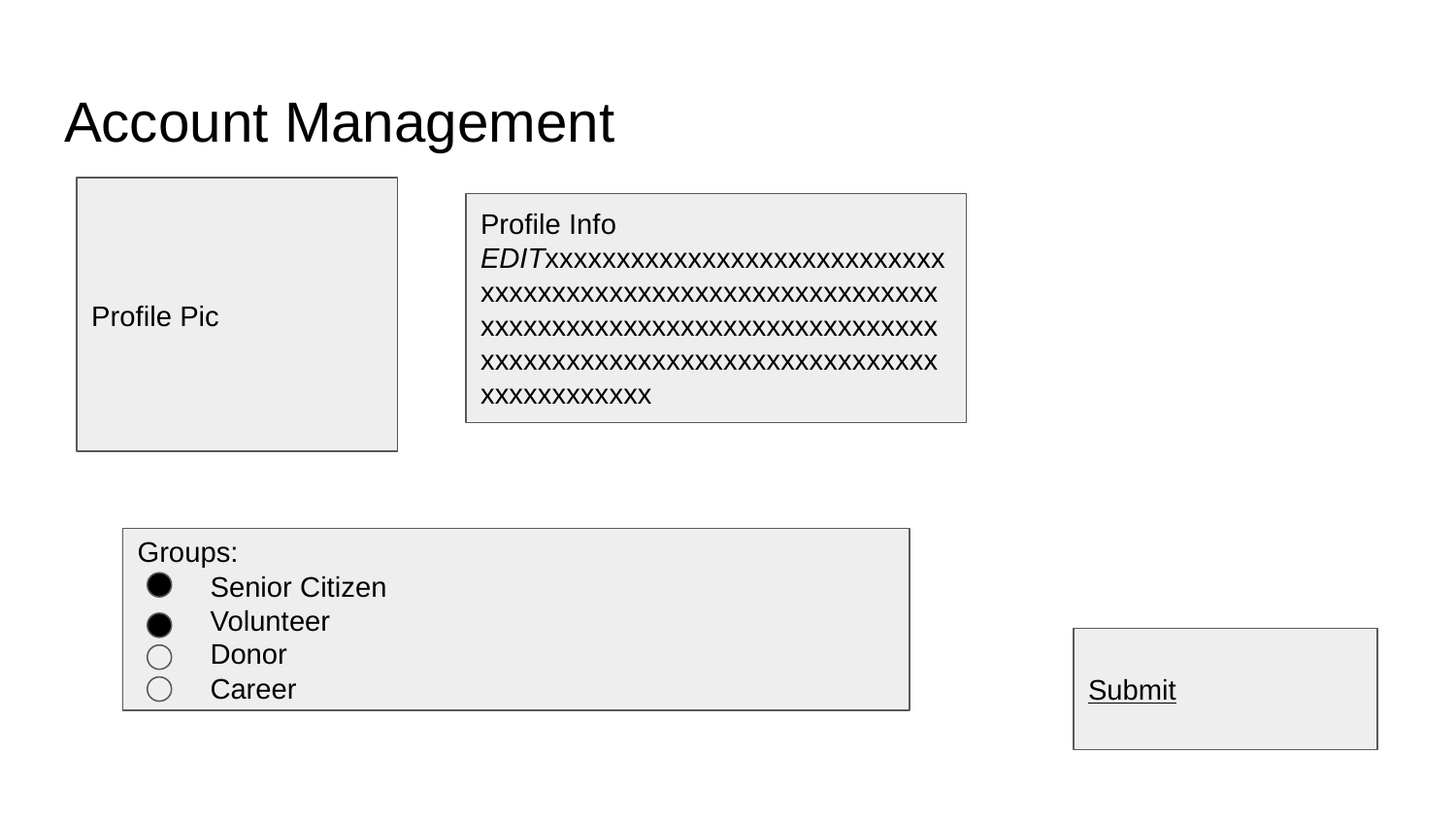

# Account Management

Profile Pic
Profile Info
EDITxxxxxxxxxxxxxxxxxxxxxxxxxxxxxxxxxxxxxxxxxxxxxxxxxxxxxxxxxxxxxxxxxxxxxxxxxxxxxxxxxxxxxxxxxxxxxxxxxxxxxxxxxxxxxxxxxxxxxxxxxxxxxxxxxxxxxxxx
Groups:
Senior Citizen
Volunteer
Donor
Career

Submit